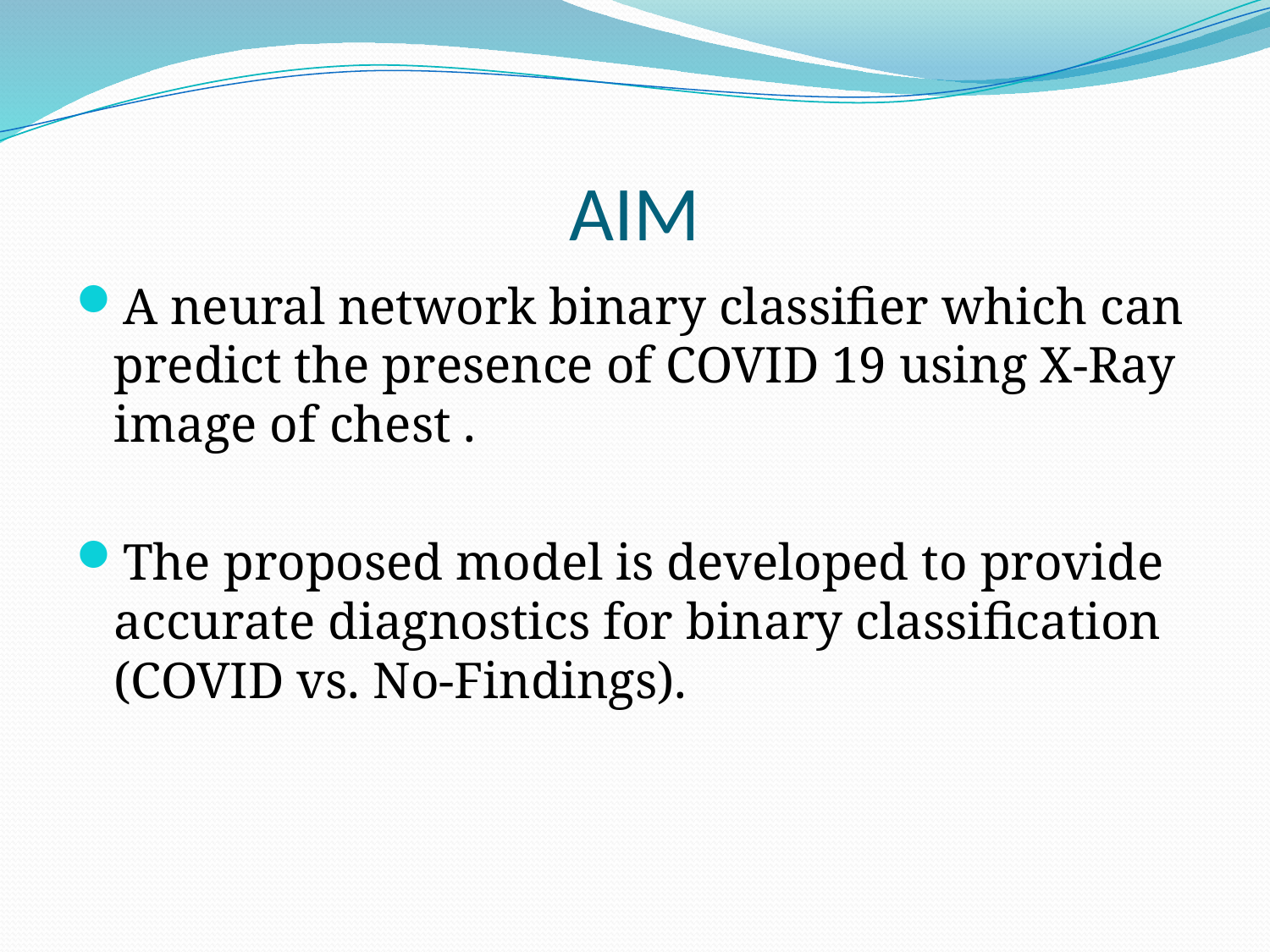

# AIM
A neural network binary classifier which can predict the presence of COVID 19 using X-Ray image of chest .

The proposed model is developed to provide accurate diagnostics for binary classification (COVID vs. No-Findings).